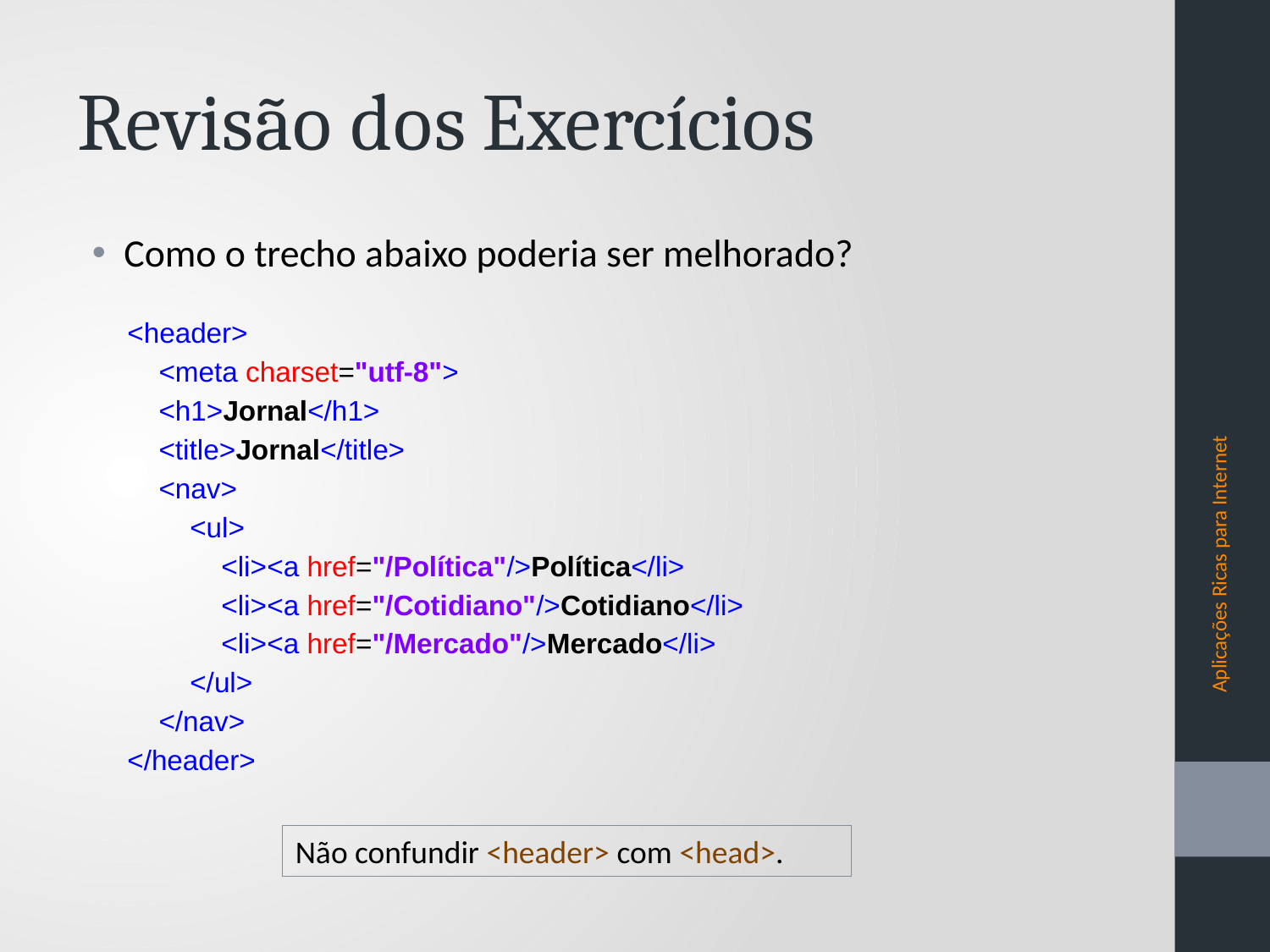

# Revisão dos Exercícios
Como o trecho abaixo poderia ser melhorado?
<header>
    <meta charset="utf-8">
    <h1>Jornal</h1>
    <title>Jornal</title>
    <nav>
        <ul>
            <li><a href="/Política"/>Política</li>
            <li><a href="/Cotidiano"/>Cotidiano</li>
            <li><a href="/Mercado"/>Mercado</li>
        </ul>
    </nav>
</header>
Aplicações Ricas para Internet
Não confundir <header> com <head>.